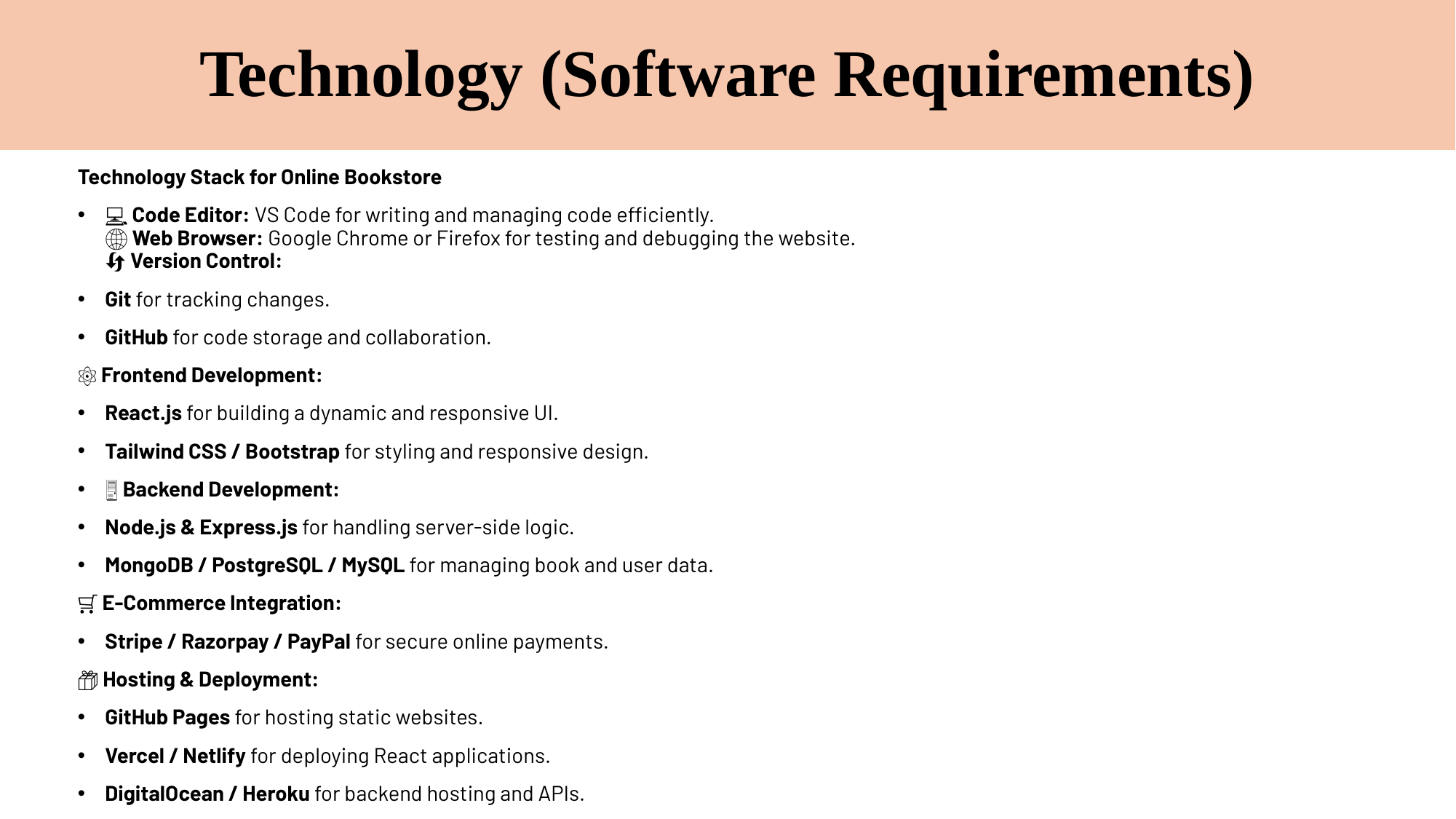

# Technology (Software Requirements)
﻿Technology Stack for Online Bookstore
💻 Code Editor: VS Code for writing and managing code efficiently.
🌐 Web Browser: Google Chrome or Firefox for testing and debugging the website.
🔄 Version Control:
Git for tracking changes.
GitHub for code storage and collaboration.
⚛ Frontend Development:
React.js for building a dynamic and responsive UI.
Tailwind CSS / Bootstrap for styling and responsive design.
🖥 Backend Development:
Node.js & Express.js for handling server-side logic.
MongoDB / PostgreSQL / MySQL for managing book and user data.
🛒 E-Commerce Integration:
Stripe / Razorpay / PayPal for secure online payments.
📦 Hosting & Deployment:
GitHub Pages for hosting static websites.
Vercel / Netlify for deploying React applications.
DigitalOcean / Heroku for backend hosting and APIs.